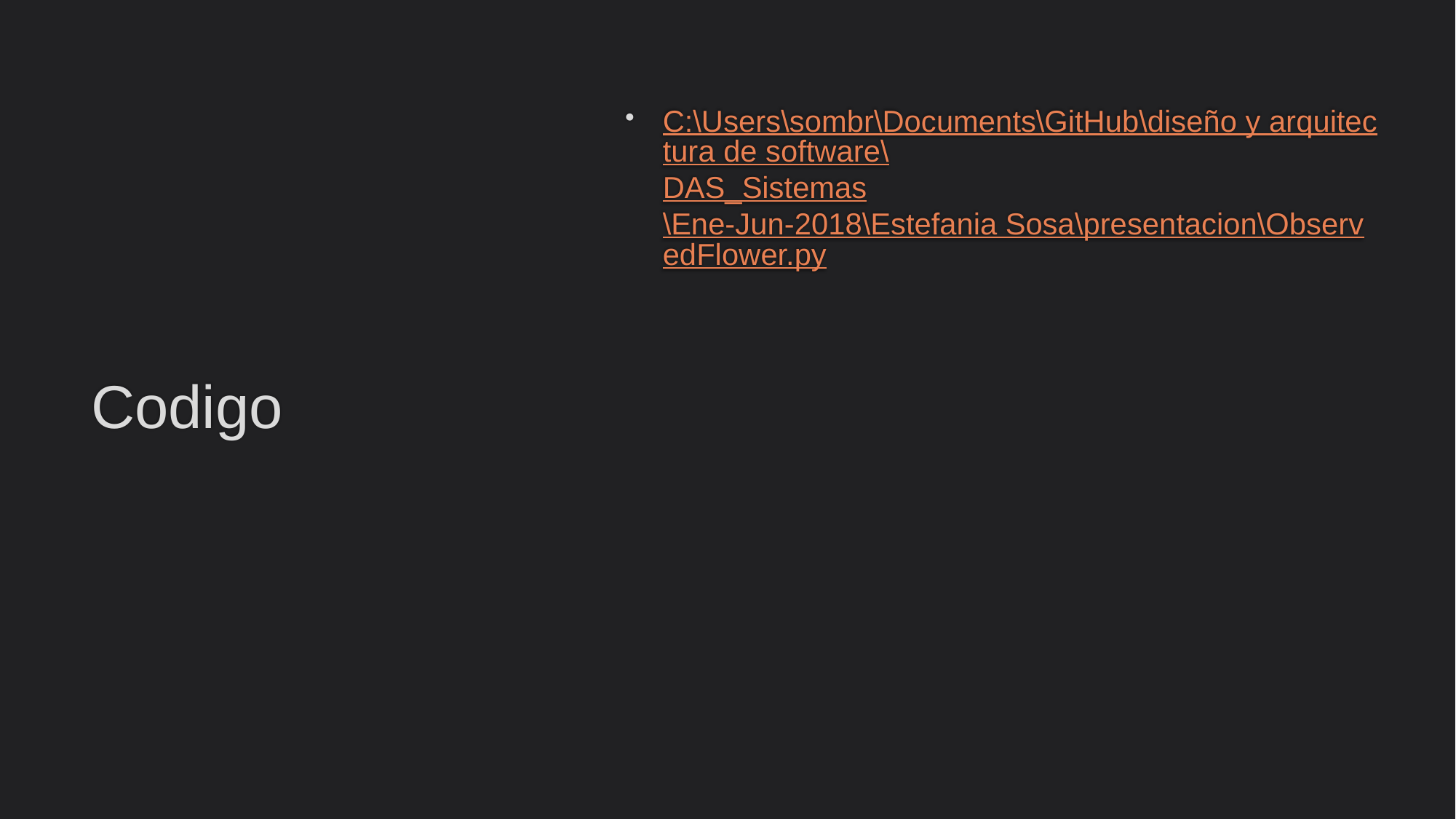

C:\Users\sombr\Documents\GitHub\diseño y arquitectura de software\DAS_Sistemas\Ene-Jun-2018\Estefania Sosa\presentacion\ObservedFlower.py
# Codigo